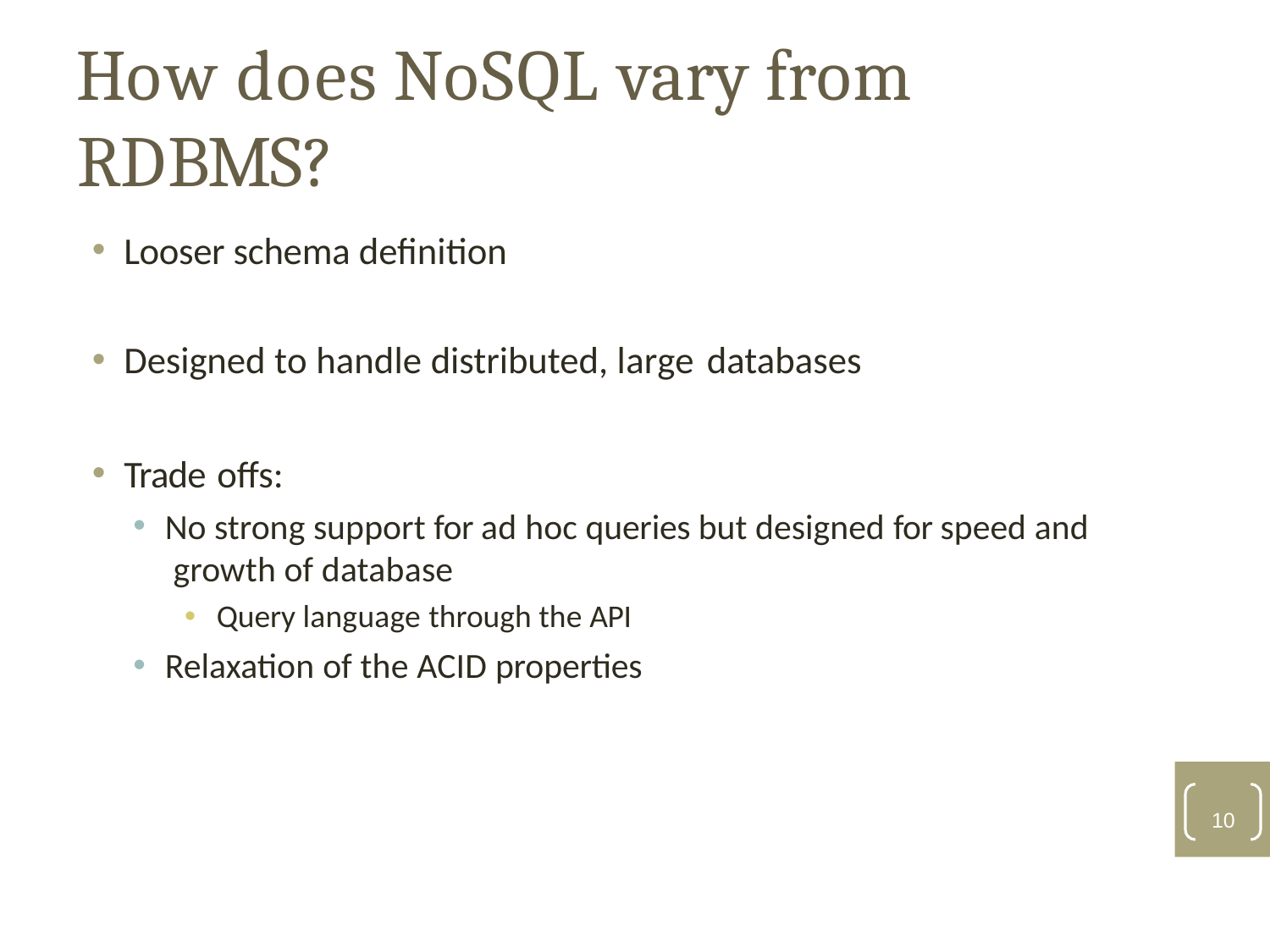

# How does NoSQL vary from  RDBMS?
Looser schema definition

Designed to handle distributed, large databases

Trade offs:
No strong support for ad hoc queries but designed for speed and  growth of database
Query language through the API
Relaxation of the ACID properties

10